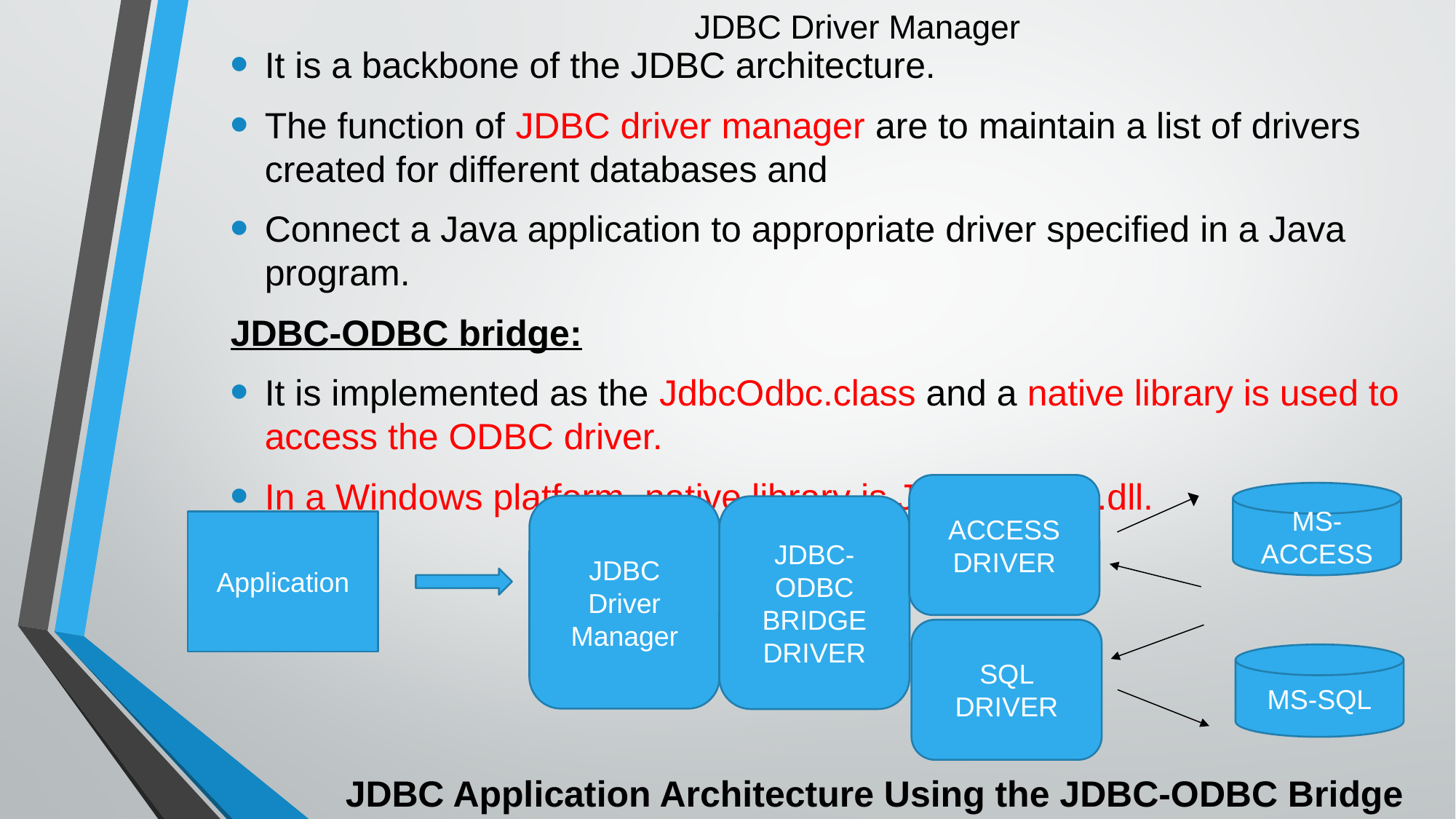

# JDBC Driver Manager
It is a backbone of the JDBC architecture.
The function of JDBC driver manager are to maintain a list of drivers created for different databases and
Connect a Java application to appropriate driver specified in a Java program.
JDBC-ODBC bridge:
It is implemented as the JdbcOdbc.class and a native library is used to access the ODBC driver.
In a Windows platform ,native library is JDBCODBC.dll.

ACCESS DRIVER
MS-ACCESS
JDBC Driver Manager
JDBC-ODBC BRIDGE
DRIVER
Application

SQL DRIVER
MS-SQL
JDBC Application Architecture Using the JDBC-ODBC Bridge Driver